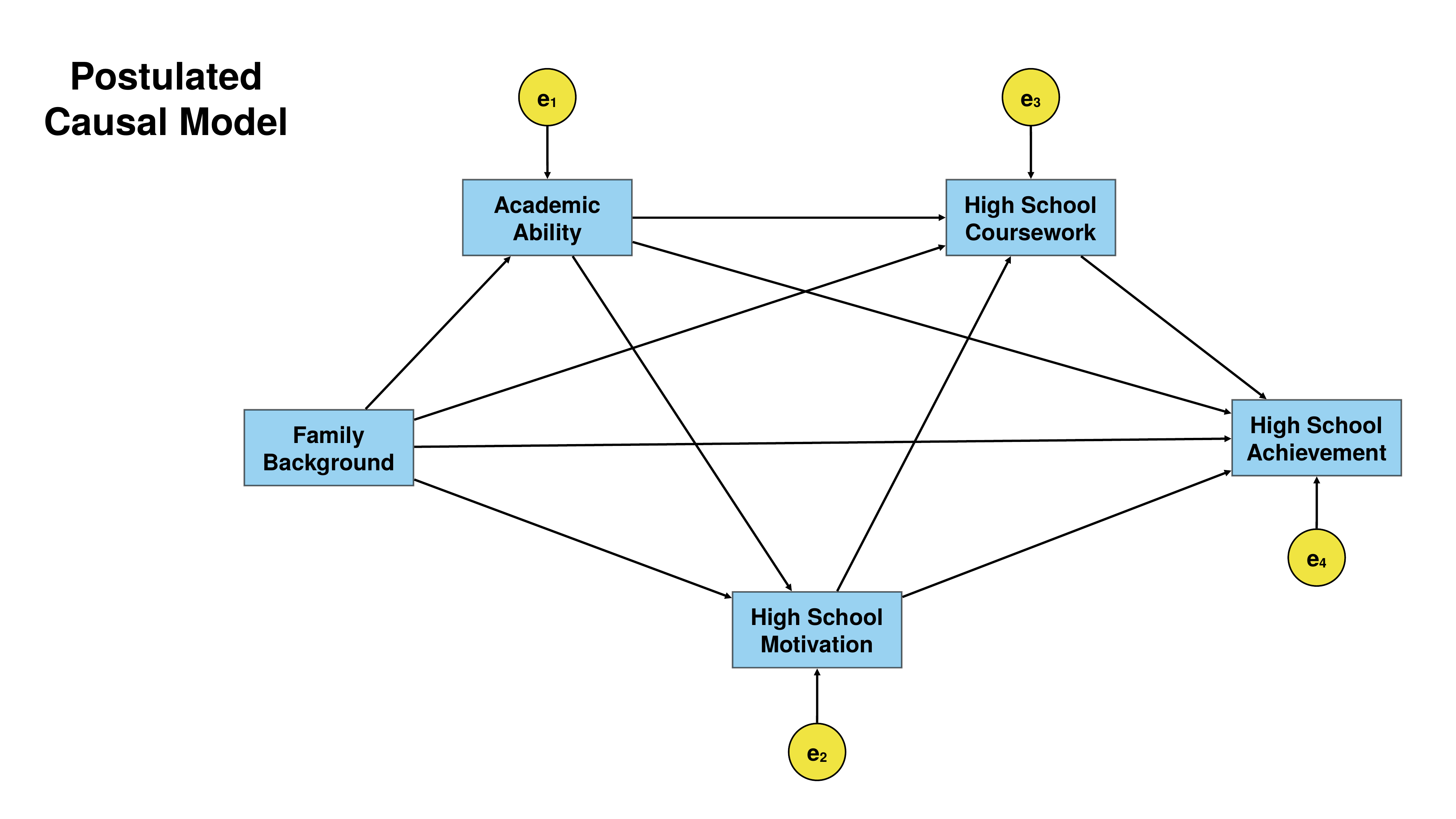

Postulated
Causal Model

e1

e3

Academic
Ability

High School
Coursework

High School
Achievement

Family
Background

e4

High School
Motivation

e2